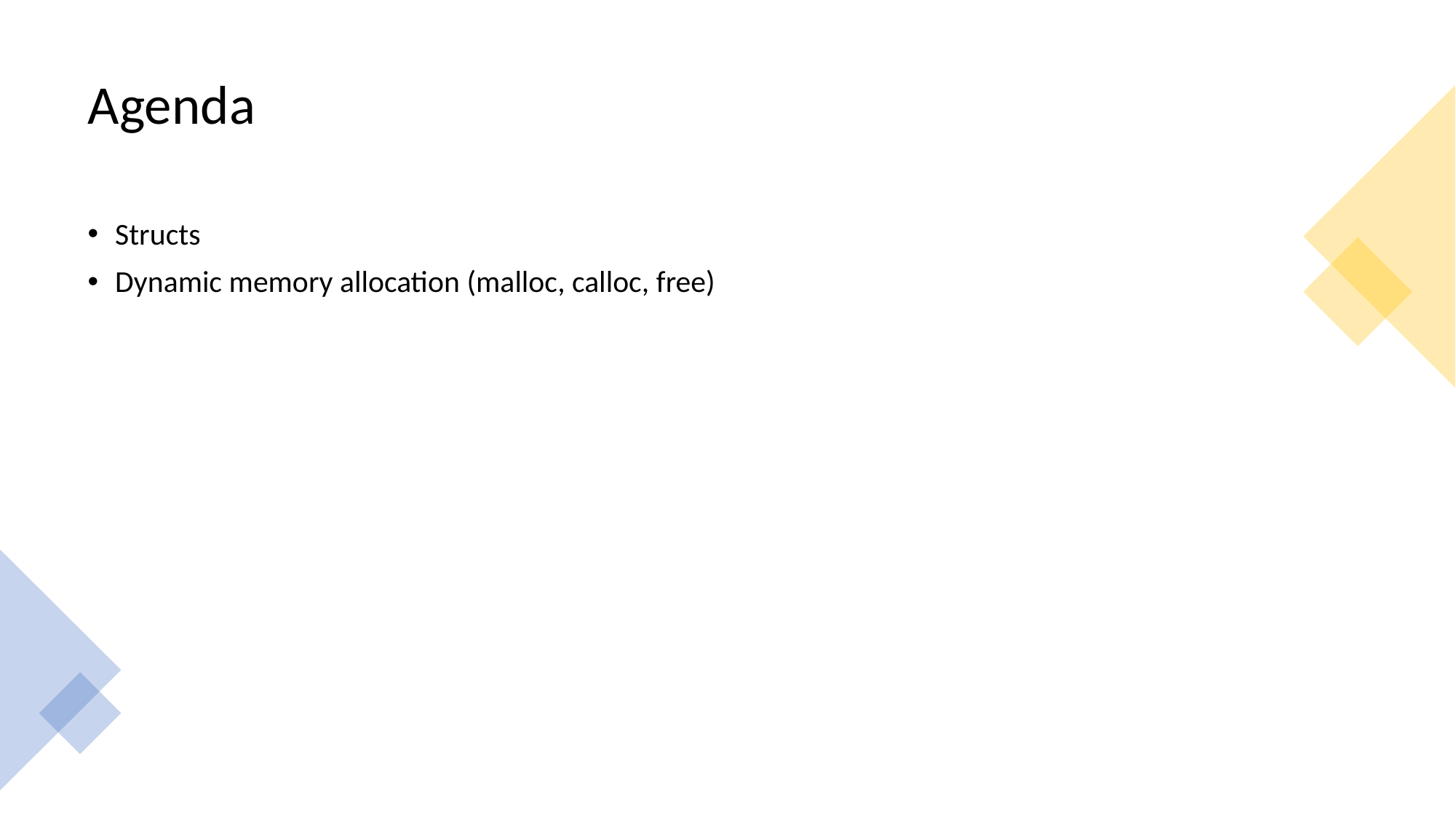

# Agenda

Structs
Dynamic memory allocation (malloc, calloc, free)